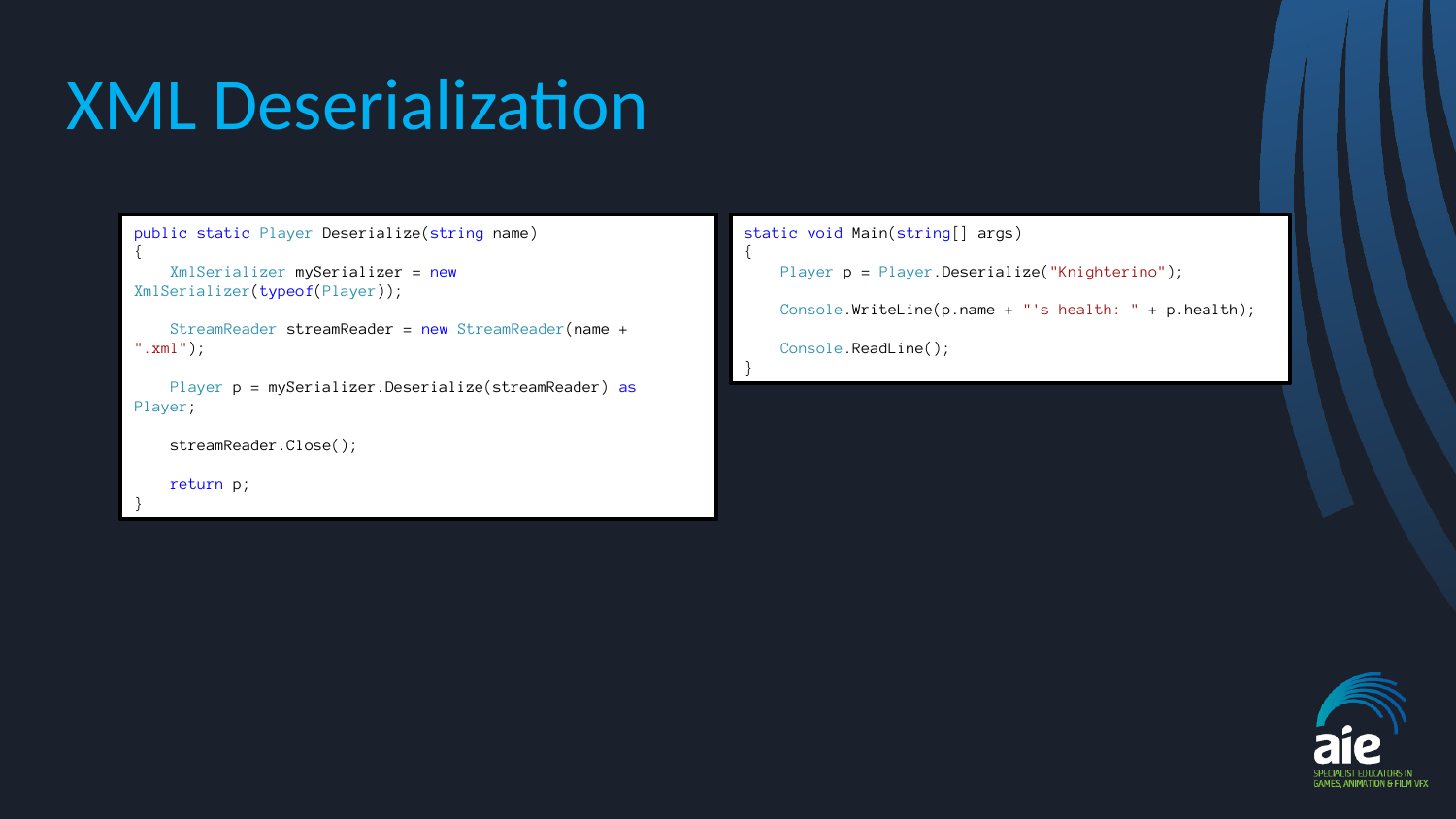

# XML Deserialization

public static Player Deserialize(string name)
{
    XmlSerializer mySerializer = new XmlSerializer(typeof(Player));

    StreamReader streamReader = new StreamReader(name + ".xml");

    Player p = mySerializer.Deserialize(streamReader) as Player;

    streamReader.Close();

    return p;
}
static void Main(string[] args)
{
    Player p = Player.Deserialize("Knighterino");

    Console.WriteLine(p.name + "'s health: " + p.health);

    Console.ReadLine();
}